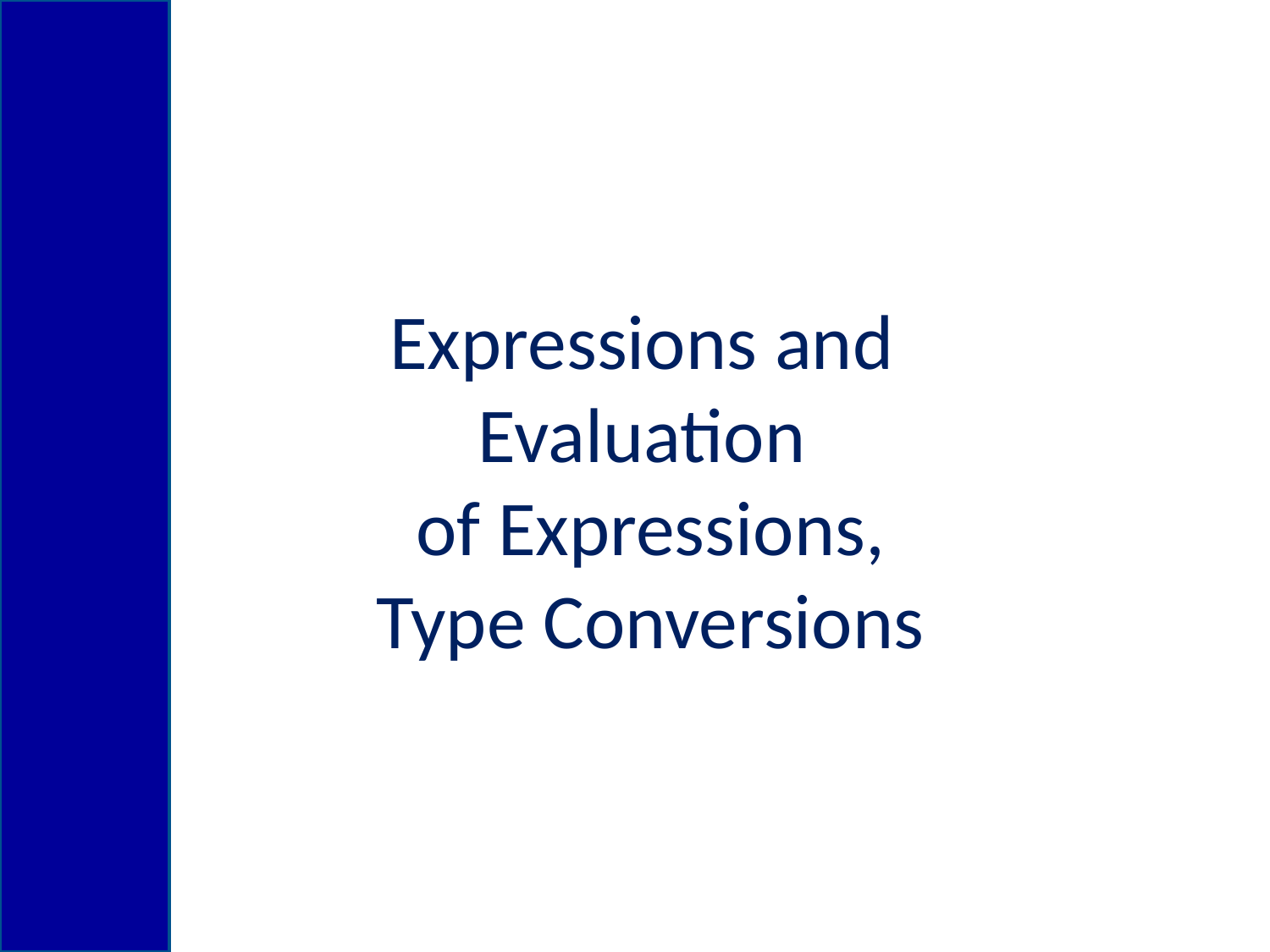

Expressions and
Evaluation
of Expressions,
Type Conversions